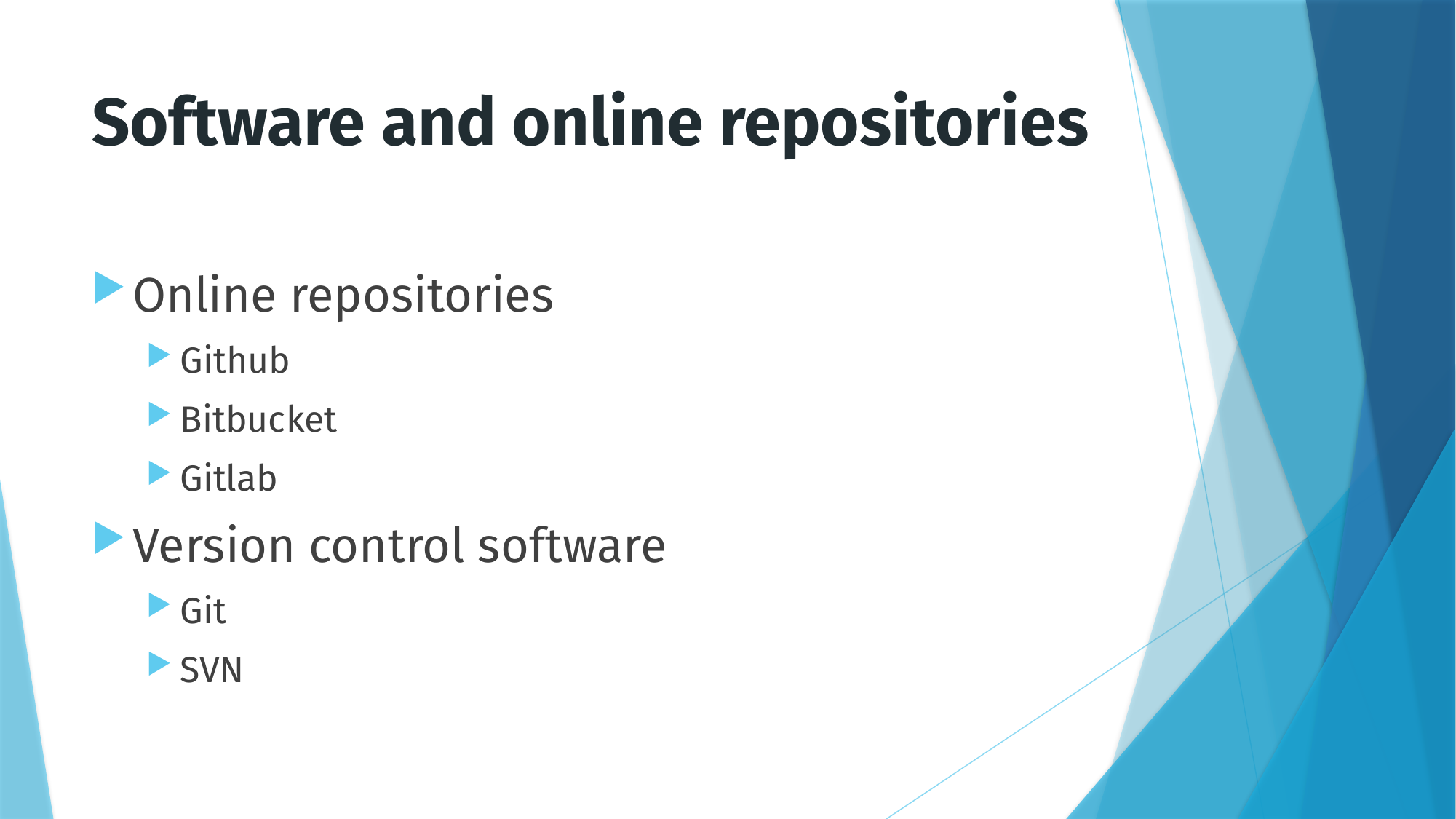

# Software and online repositories
Online repositories
Github
Bitbucket
Gitlab
Version control software
Git
SVN